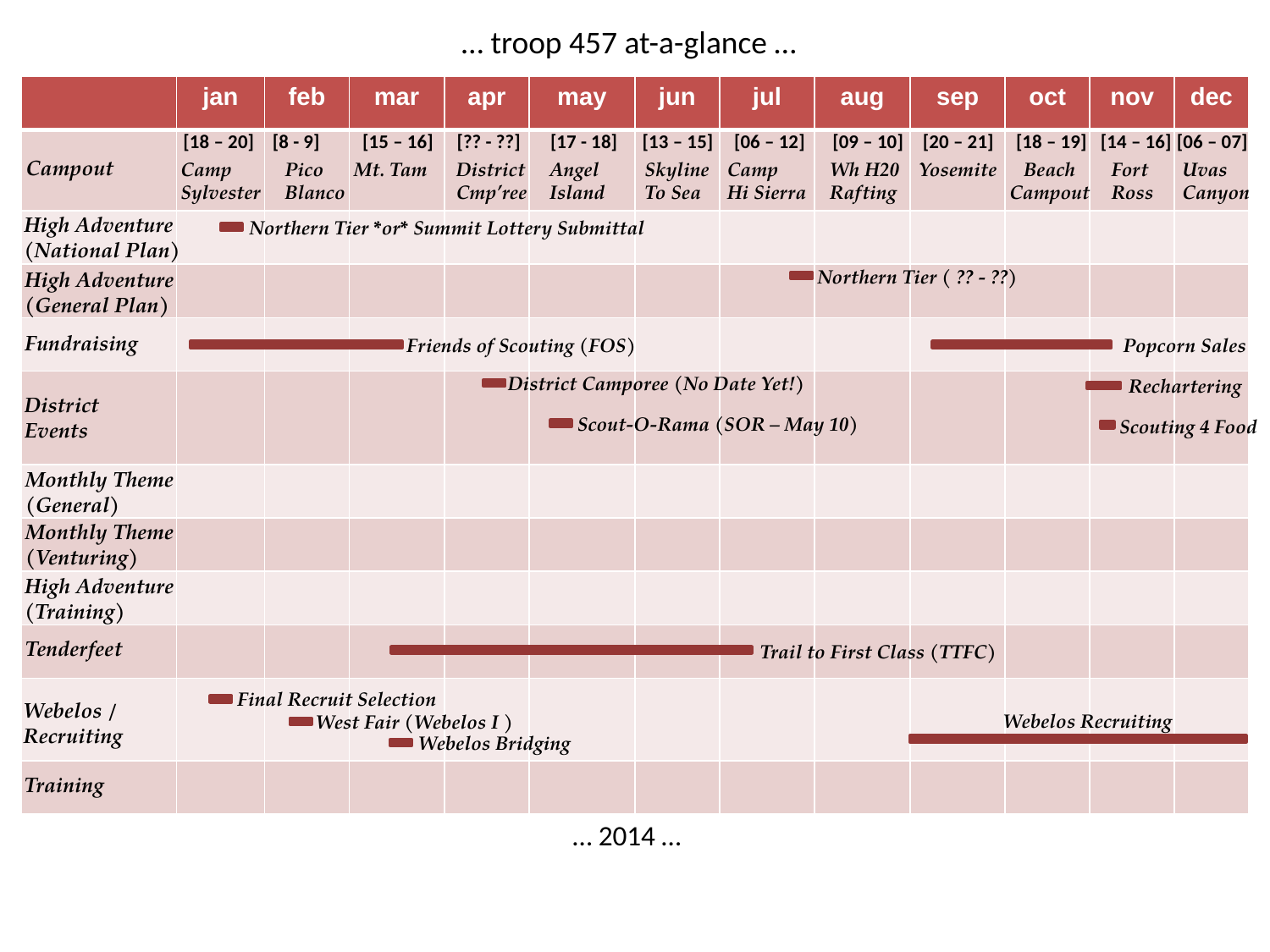

… troop 457 at-a-glance …
[18 – 20]
[8 - 9]
[15 – 16]
[?? - ??]
[17 - 18]
[13 – 15]
[06 – 12]
[09 – 10]
[20 – 21]
[18 – 19]
[14 – 16]
[06 – 07]
Campout
Camp
Sylvester
Pico
Blanco
Mt. Tam
District
Cmp’ree
Angel
Island
Skyline
To Sea
Camp
Hi Sierra
Wh H20
Rafting
Yosemite
Beach
Campout
Fort
Ross
Uvas
Canyon
High Adventure
(National Plan)
Northern Tier *or* Summit Lottery Submittal

Northern Tier ( ?? - ??)
High Adventure
(General Plan)

Fundraising
Friends of Scouting (FOS)
Popcorn Sales

District Camporee (No Date Yet!)
Rechartering

District
Events
Scout-O-Rama (SOR – May 10)
Scouting 4 Food

Monthly Theme
(General)
Monthly Theme
(Venturing)
High Adventure
(Training)
Tenderfeet
Trail to First Class (TTFC)

Final Recruit Selection
Webelos /
Recruiting

Webelos Recruiting
West Fair (Webelos I )

Webelos Bridging

Training
… 2014 …